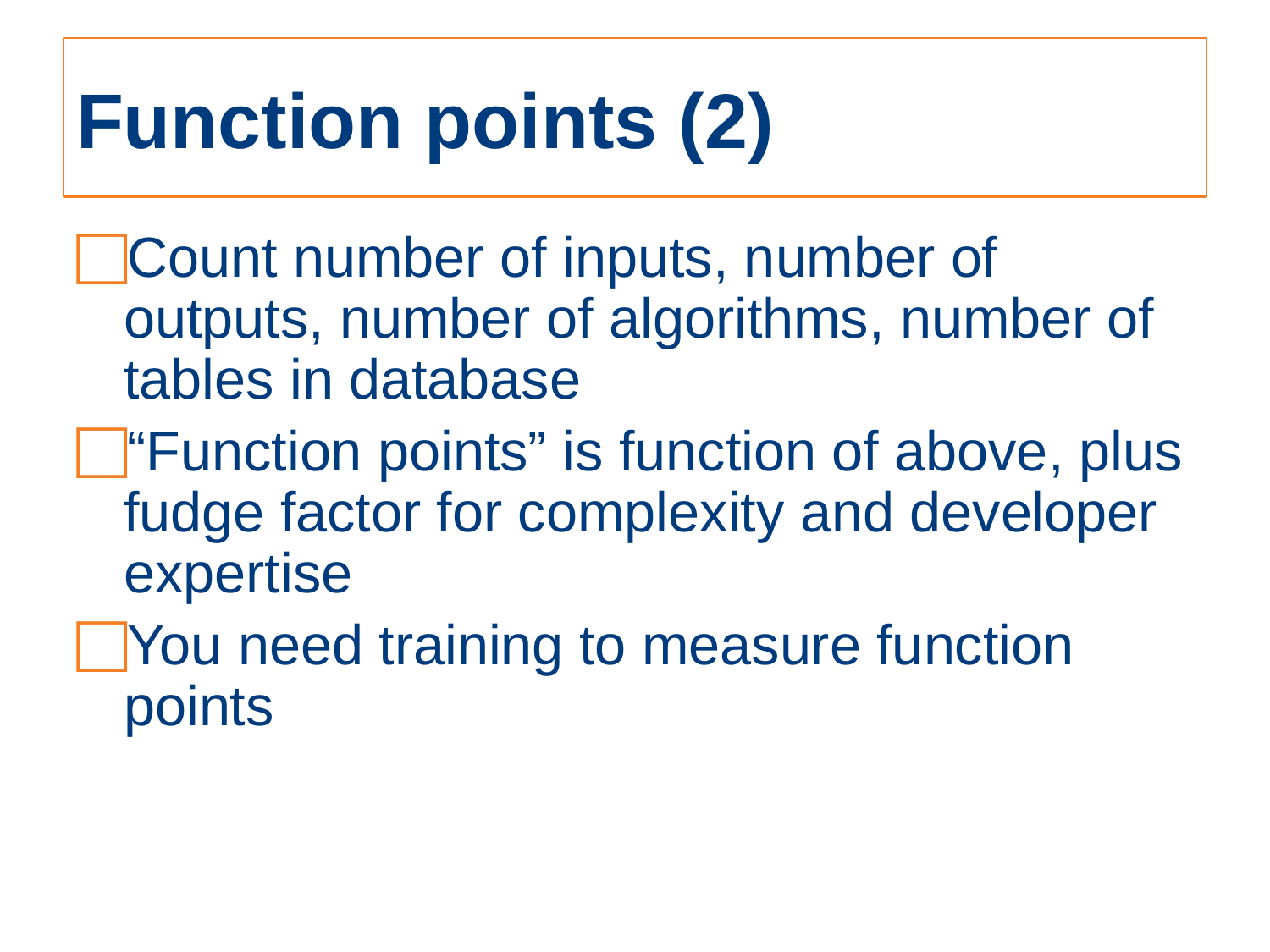

# Function points (2)
Count number of inputs, number of outputs, number of algorithms, number of tables in database
“Function points” is function of above, plus fudge factor for complexity and developer expertise
You need training to measure function points